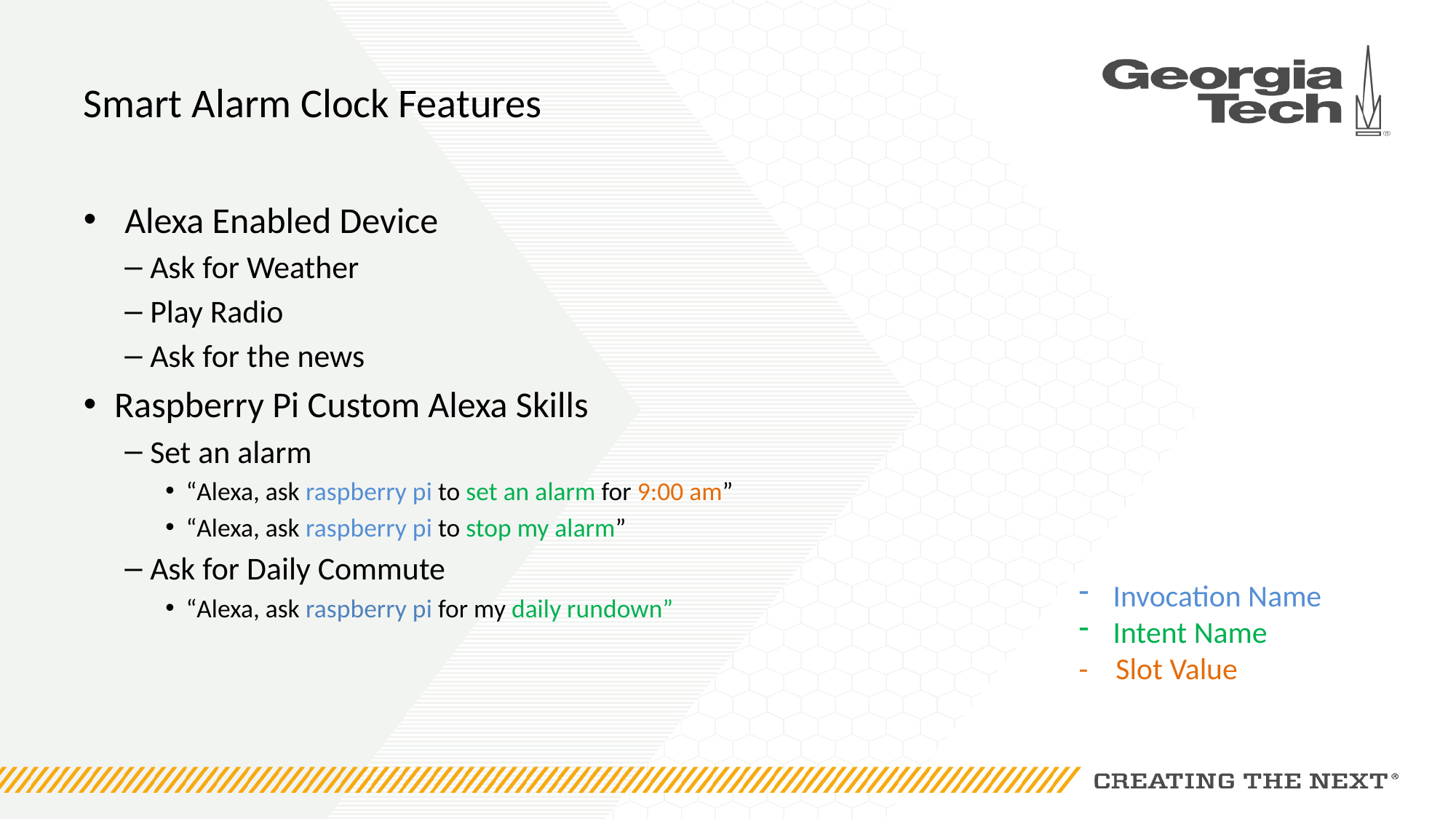

# Smart Alarm Clock Features
Alexa Enabled Device
Ask for Weather
Play Radio
Ask for the news
Raspberry Pi Custom Alexa Skills
Set an alarm
“Alexa, ask raspberry pi to set an alarm for 9:00 am”
“Alexa, ask raspberry pi to stop my alarm”
Ask for Daily Commute
“Alexa, ask raspberry pi for my daily rundown”

Invocation Name
Intent Name
-    Slot Value